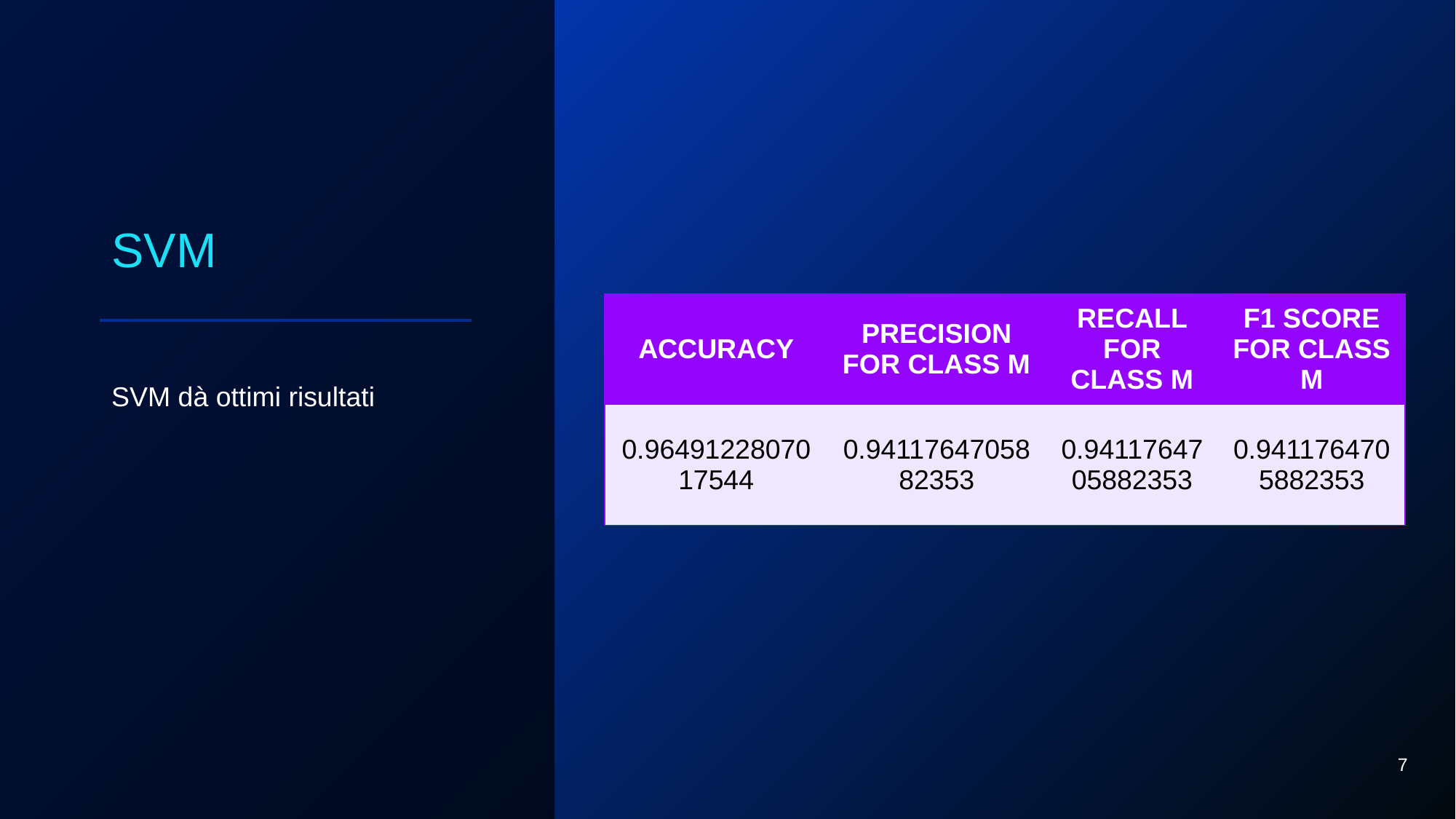

# svm
| ACCURACY | PRECISION FOR CLASS M | RECALL FOR CLASS M | F1 SCORE FOR CLASS M |
| --- | --- | --- | --- |
| 0.9649122807017544 | 0.9411764705882353 | 0.9411764705882353 | 0.9411764705882353 |
SVM dà ottimi risultati
7